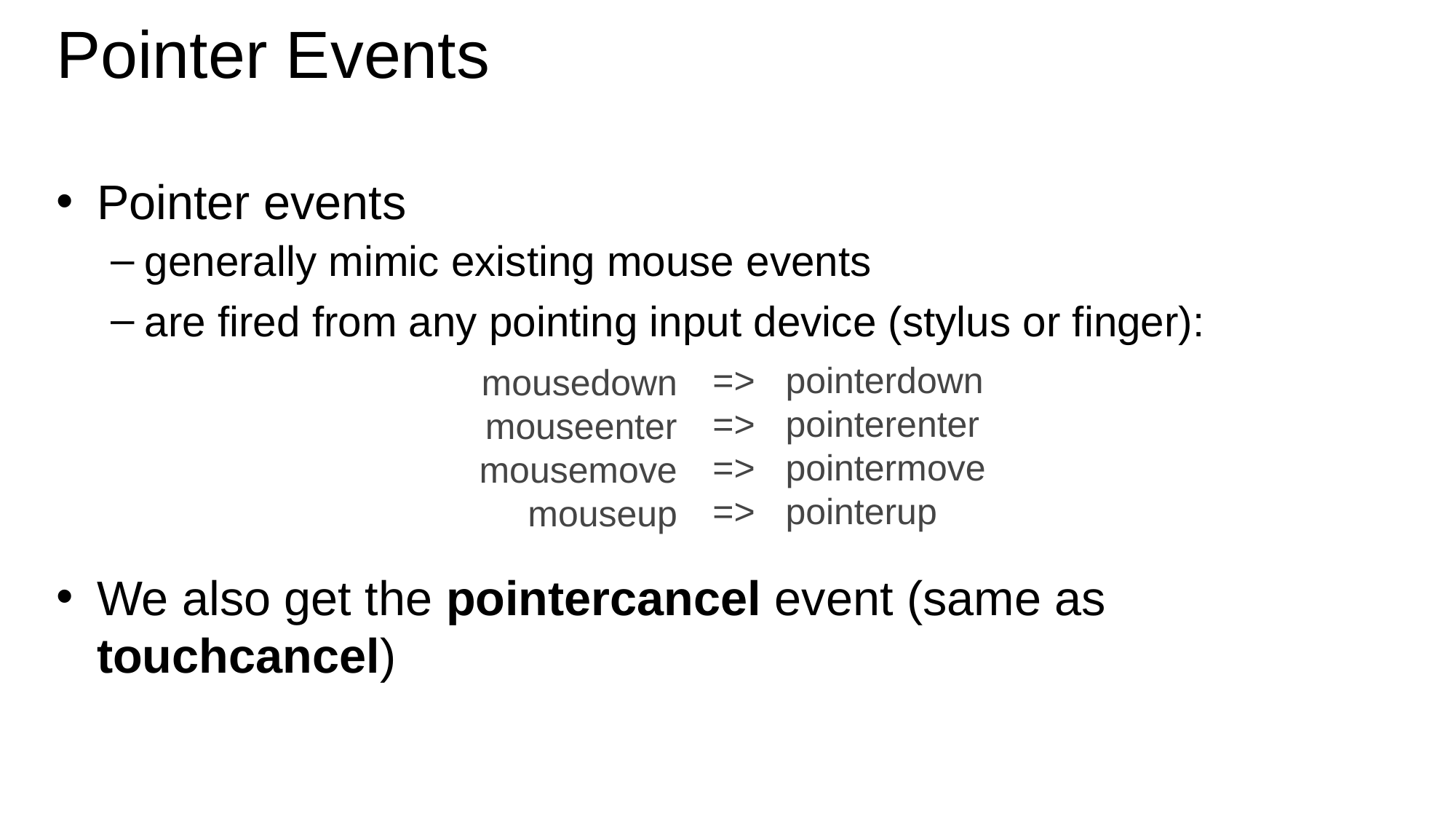

# Pointer Events
Pointer events
generally mimic existing mouse events
are fired from any pointing input device (stylus or finger):

We also get the pointercancel event (same as touchcancel)
=>   pointerdown
=>   pointerenter
=>   pointermove
=>   pointerup
mousedown
mouseenter
mousemove
mouseup